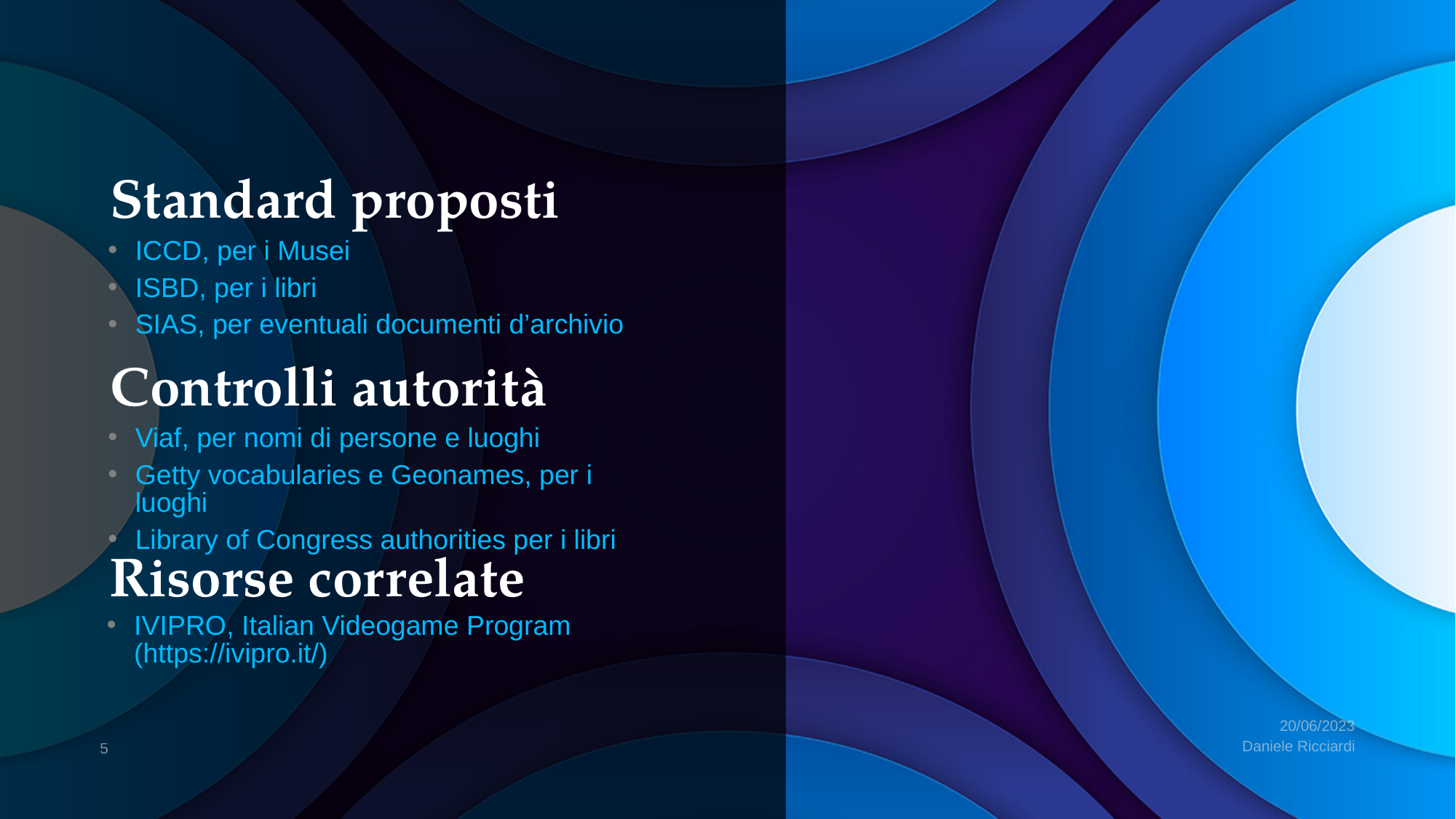

Standard proposti
ICCD, per i Musei
ISBD, per i libri
SIAS, per eventuali documenti d’archivio

# Controlli autorità
Viaf, per nomi di persone e luoghi
Getty vocabularies e Geonames, per i luoghi
Library of Congress authorities per i libri

Risorse correlate
IVIPRO, Italian Videogame Program (https://ivipro.it/)

20/06/2023
5
Daniele Ricciardi